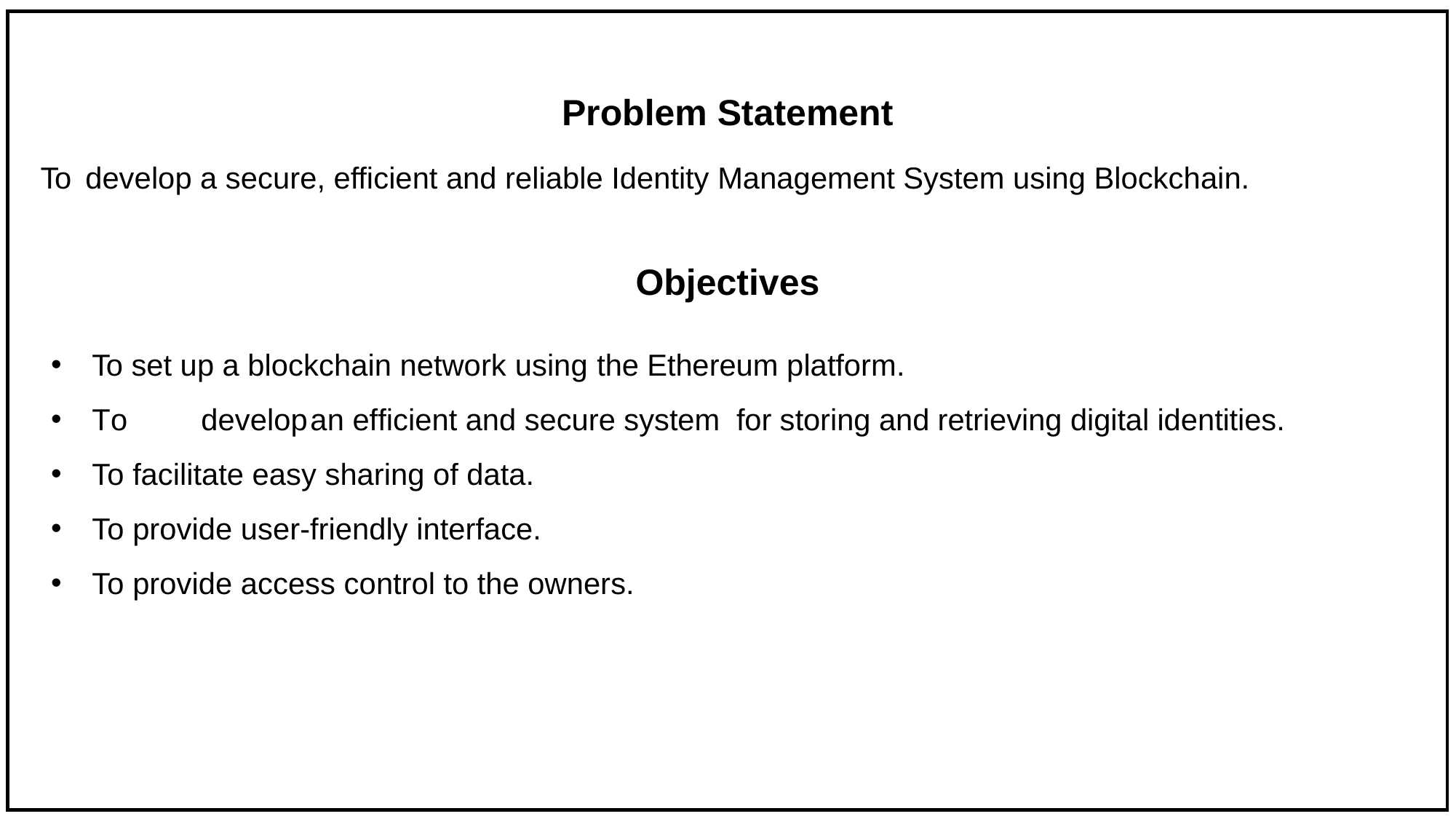

Problem Statement
To develop a secure, efficient and reliable Identity Management System using Blockchain.
Objectives
To set up a blockchain network using the Ethereum platform.
To	develop	an efficient and secure system  for storing and retrieving digital identities.
To facilitate easy sharing of data.
To provide user-friendly interface.
To provide access control to the owners.